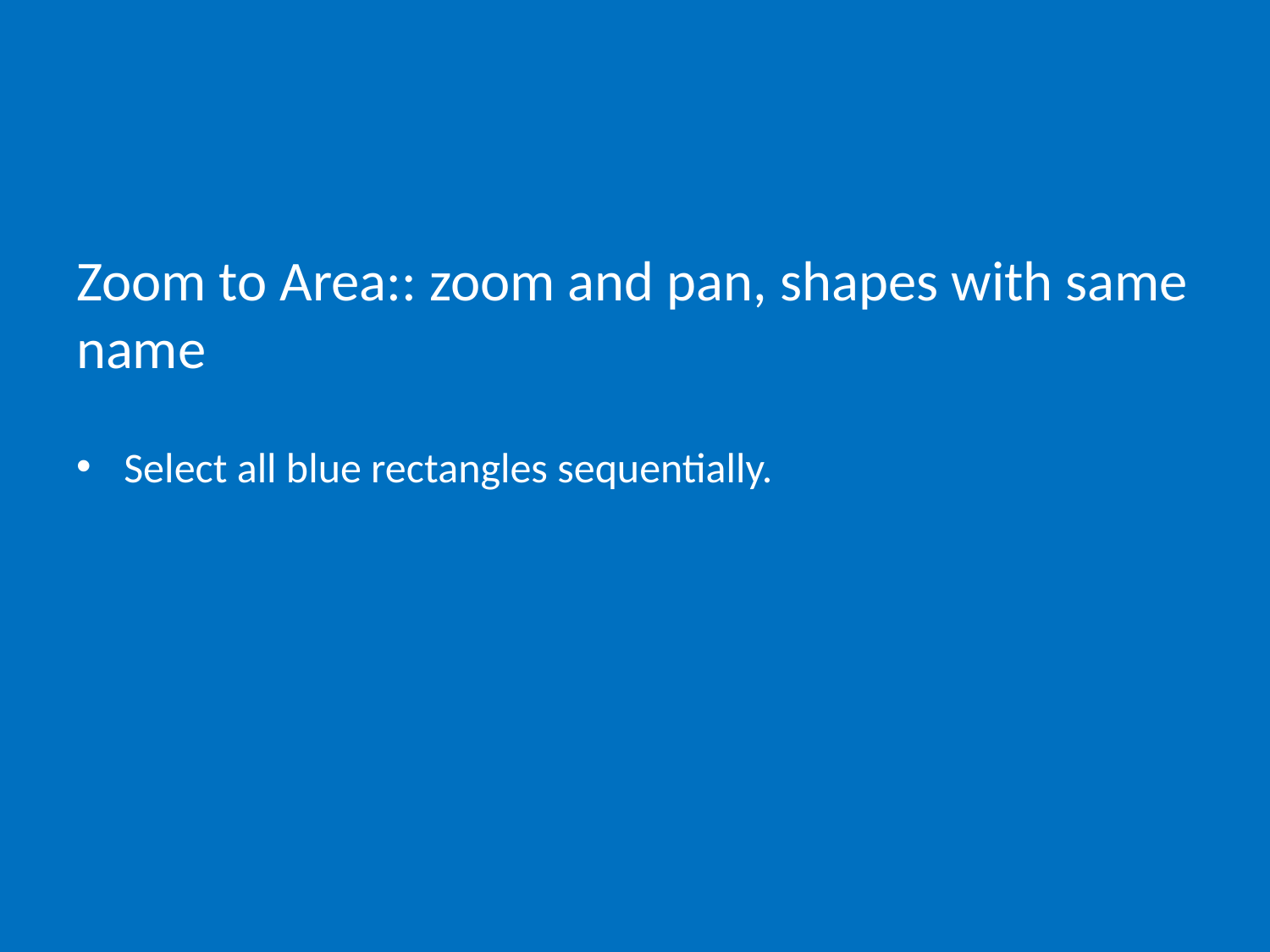

# Zoom to Area:: zoom and pan, shapes with same name
Select all blue rectangles sequentially.